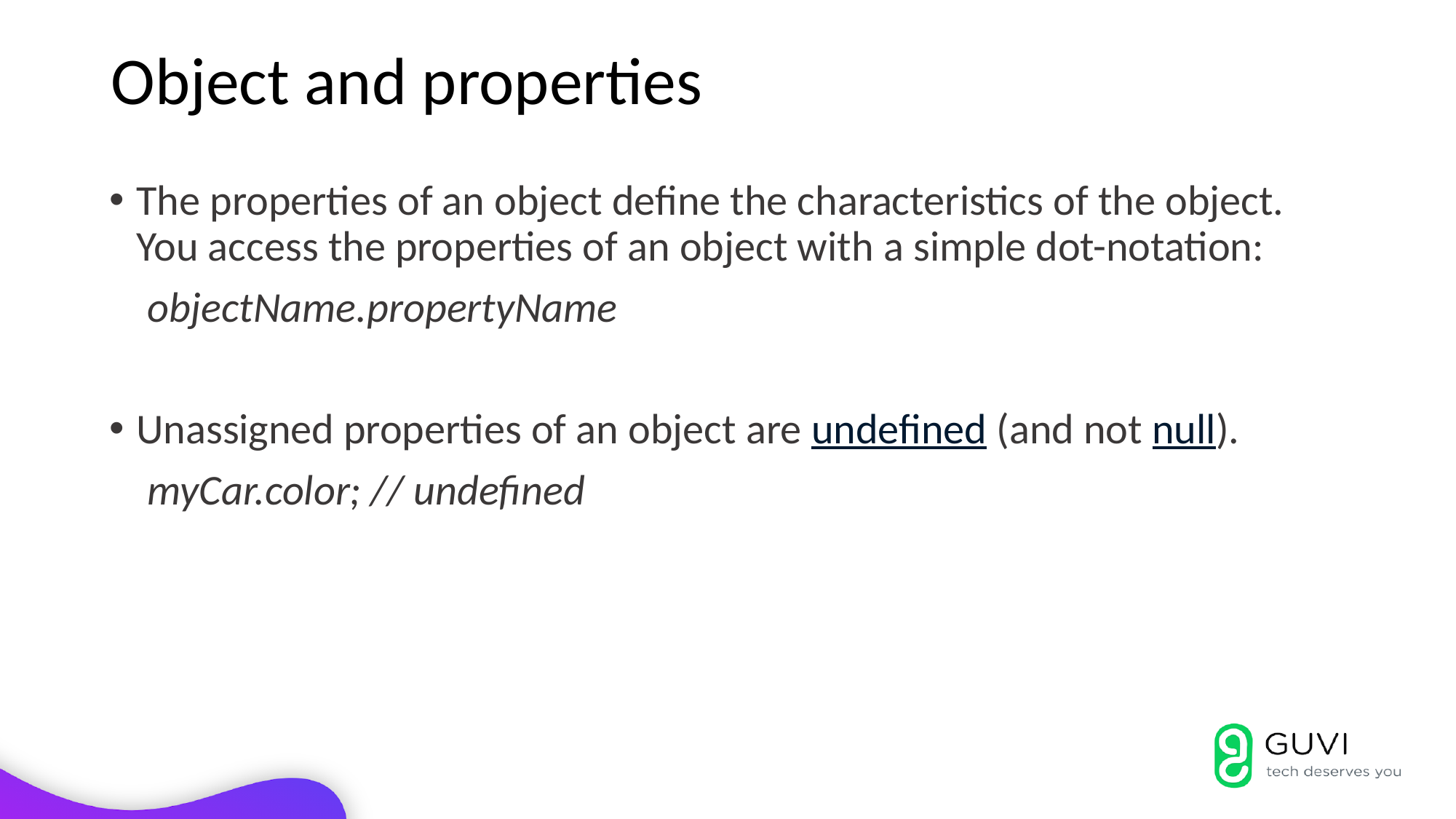

# Object and properties
The properties of an object define the characteristics of the object. You access the properties of an object with a simple dot-notation:
    objectName.propertyName

Unassigned properties of an object are undefined (and not null).
    myCar.color; // undefined